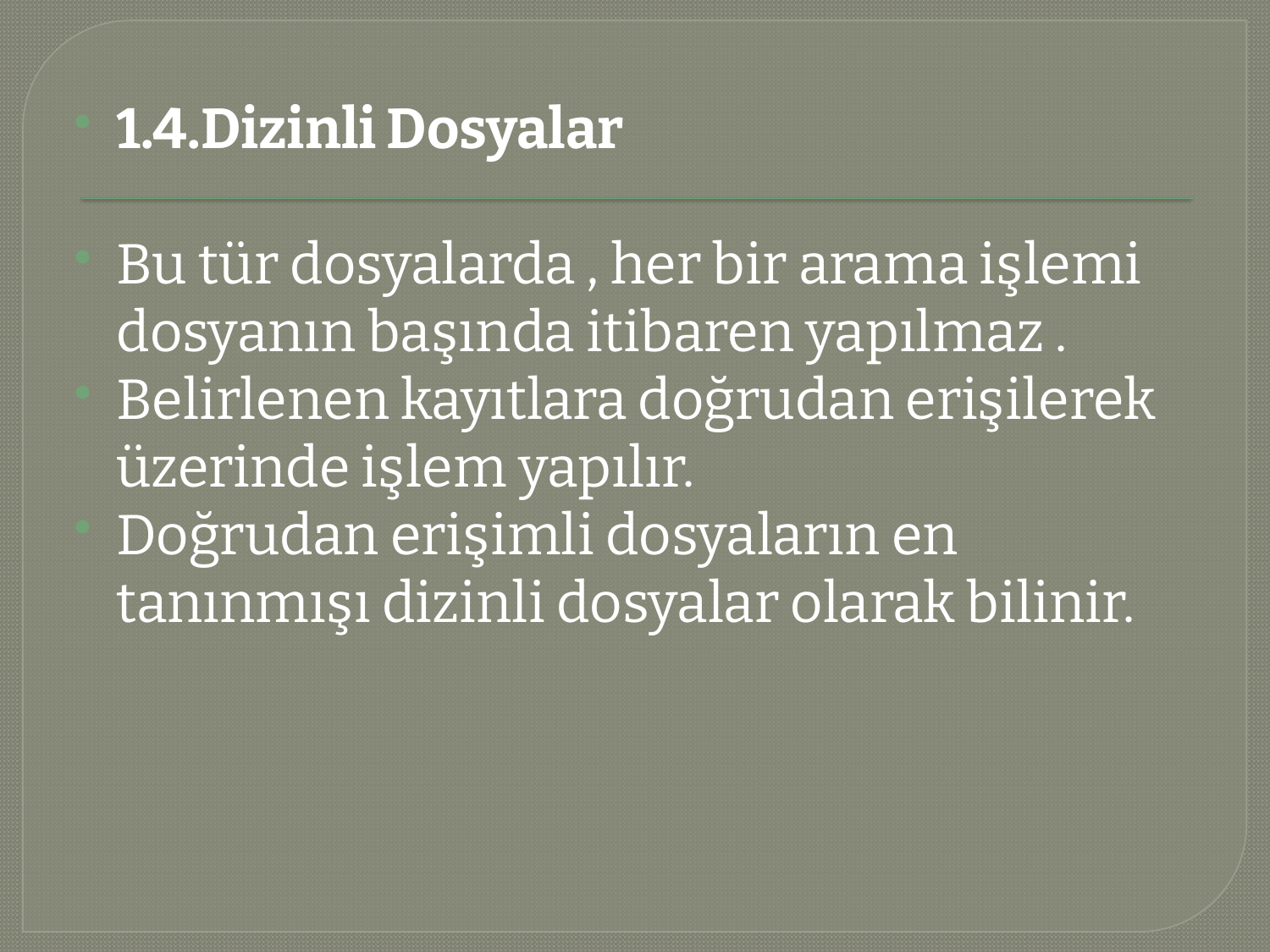

1.4.Dizinli Dosyalar

Bu tür dosyalarda , her bir arama işlemi dosyanın başında itibaren yapılmaz .
Belirlenen kayıtlara doğrudan erişilerek üzerinde işlem yapılır.
Doğrudan erişimli dosyaların en tanınmışı dizinli dosyalar olarak bilinir.